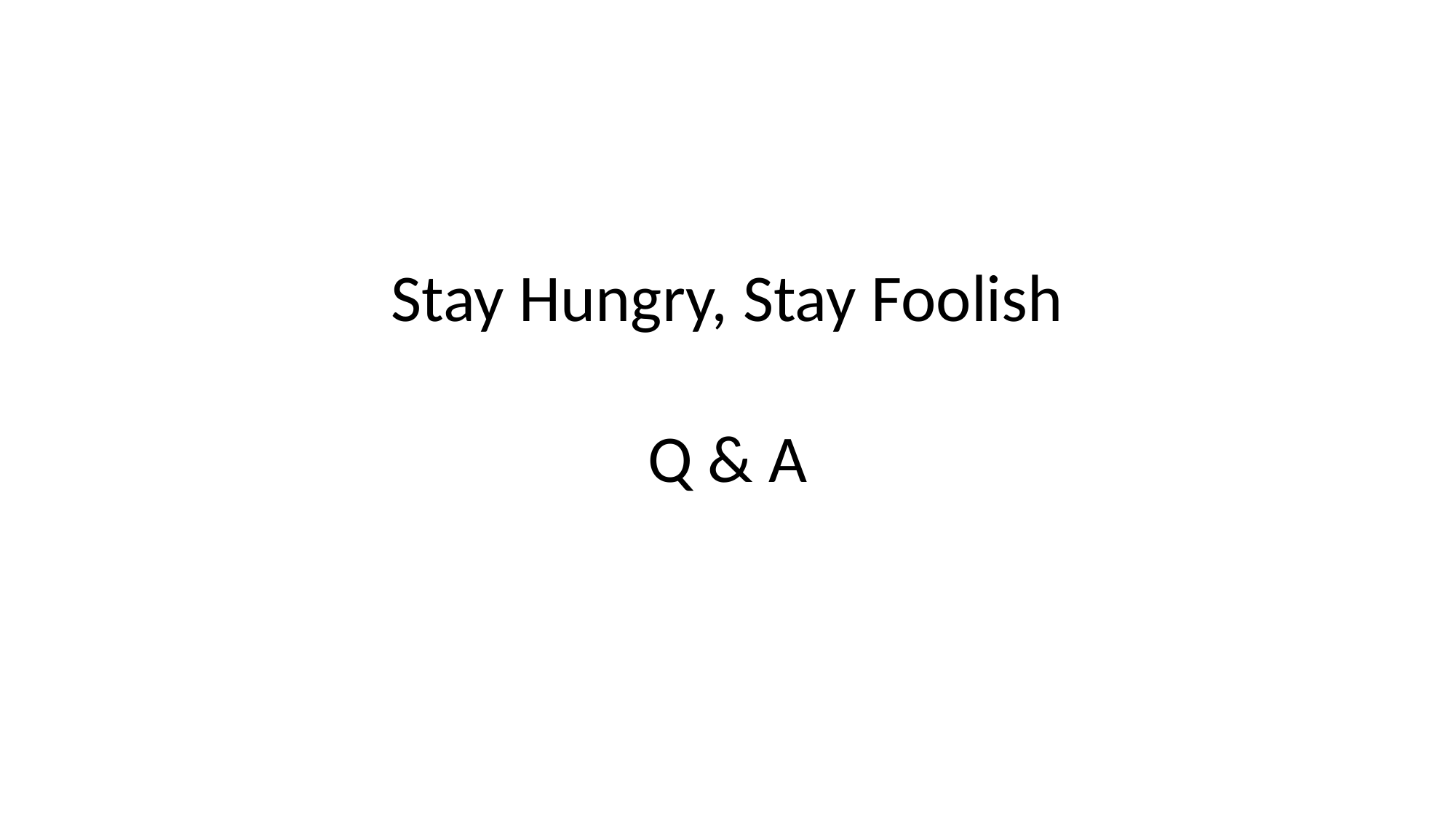

# Stay Hungry, Stay Foolish Q & A